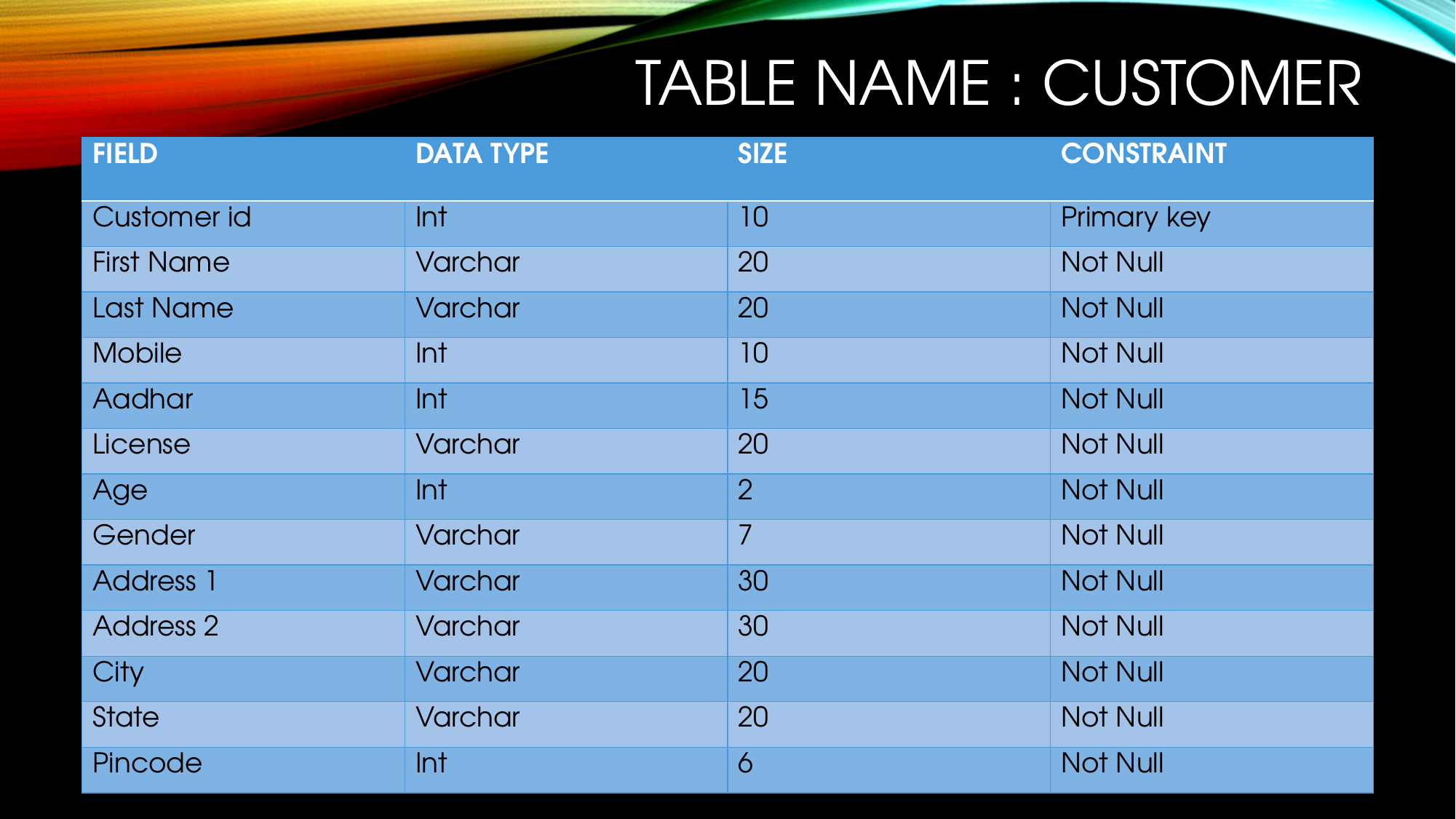

# Table name : customer
| FIELD | DATA TYPE | SIZE | CONSTRAINT |
| --- | --- | --- | --- |
| Customer id | Int | 10 | Primary key |
| First Name | Varchar | 20 | Not Null |
| Last Name | Varchar | 20 | Not Null |
| Mobile | Int | 10 | Not Null |
| Aadhar | Int | 15 | Not Null |
| License | Varchar | 20 | Not Null |
| Age | Int | 2 | Not Null |
| Gender | Varchar | 7 | Not Null |
| Address 1 | Varchar | 30 | Not Null |
| Address 2 | Varchar | 30 | Not Null |
| City | Varchar | 20 | Not Null |
| State | Varchar | 20 | Not Null |
| Pincode | Int | 6 | Not Null |